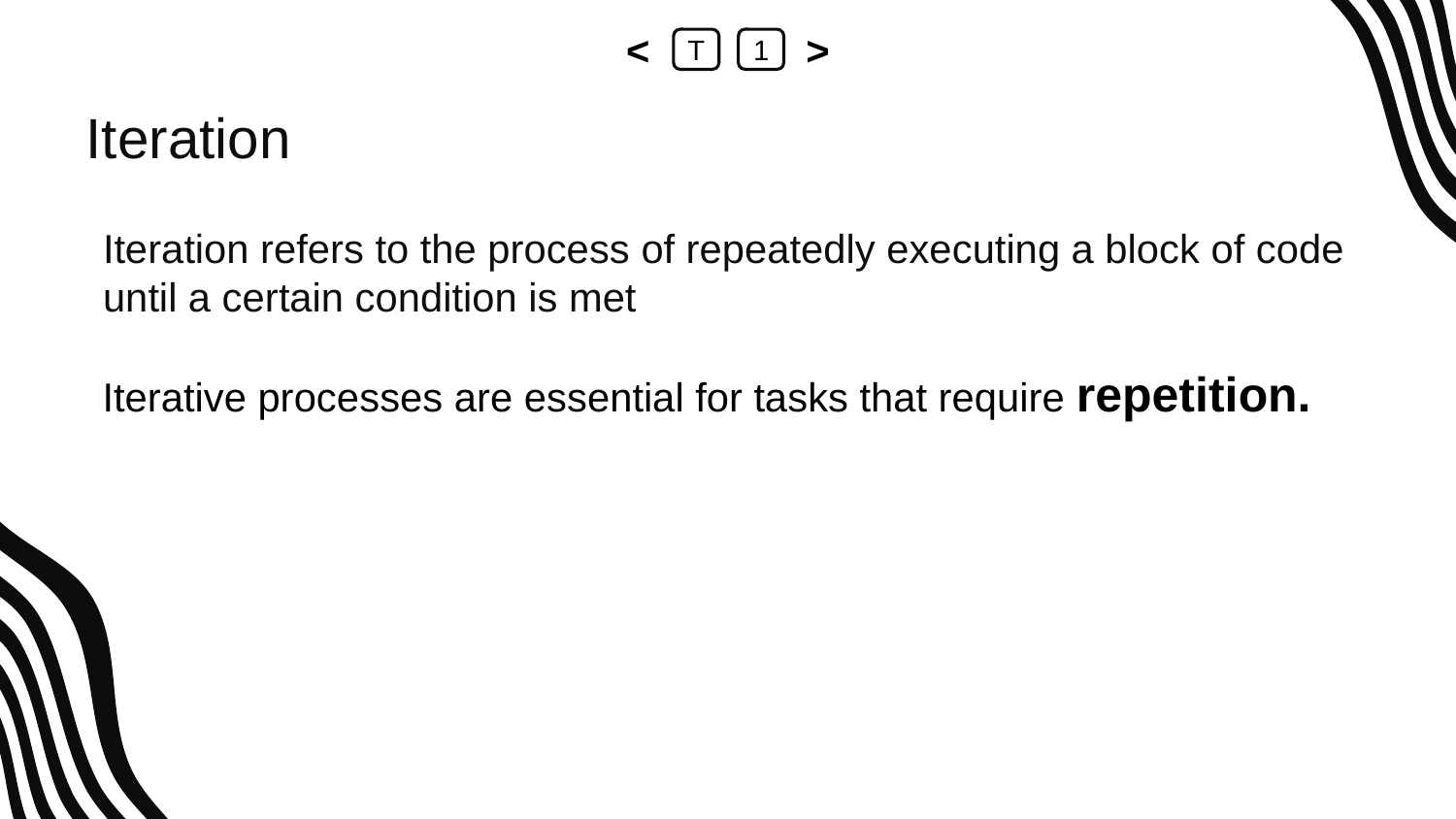

<
T
1
>
# Iteration
Iteration refers to the process of repeatedly executing a block of code until a certain condition is met
Iterative processes are essential for tasks that require repetition.